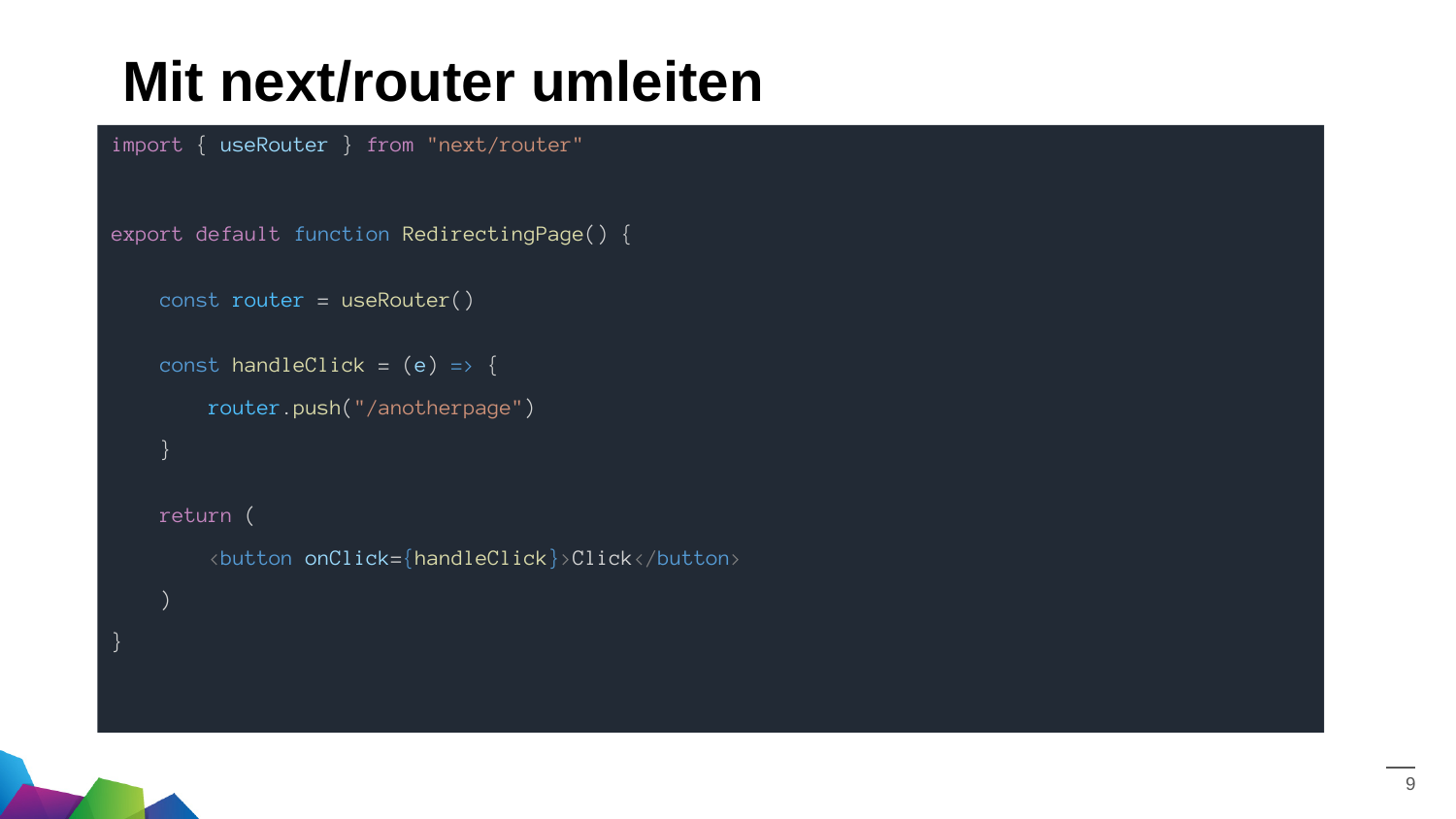

# Mit next/router umleiten
import { useRouter } from "next/router"
export default function RedirectingPage() {
    const router = useRouter()
    const handleClick = (e) => {
        router.push("/anotherpage")
    }
    return (
        <button onClick={handleClick}>Click</button>
    )
}